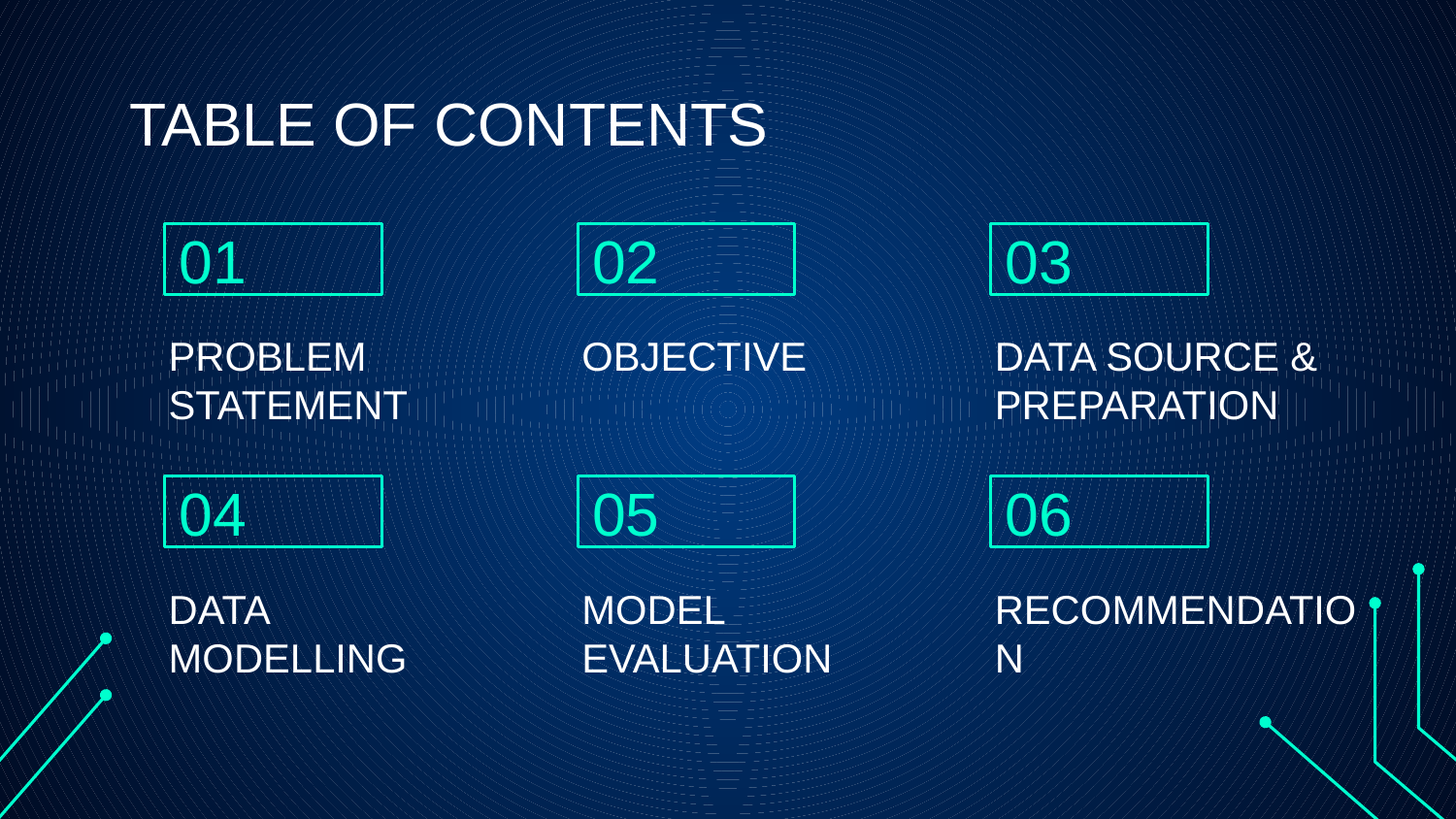

# TABLE OF CONTENTS
01
02
03
PROBLEM STATEMENT
OBJECTIVE

DATA SOURCE & PREPARATION
04
05
06
DATA MODELLING
MODEL EVALUATION
RECOMMENDATION